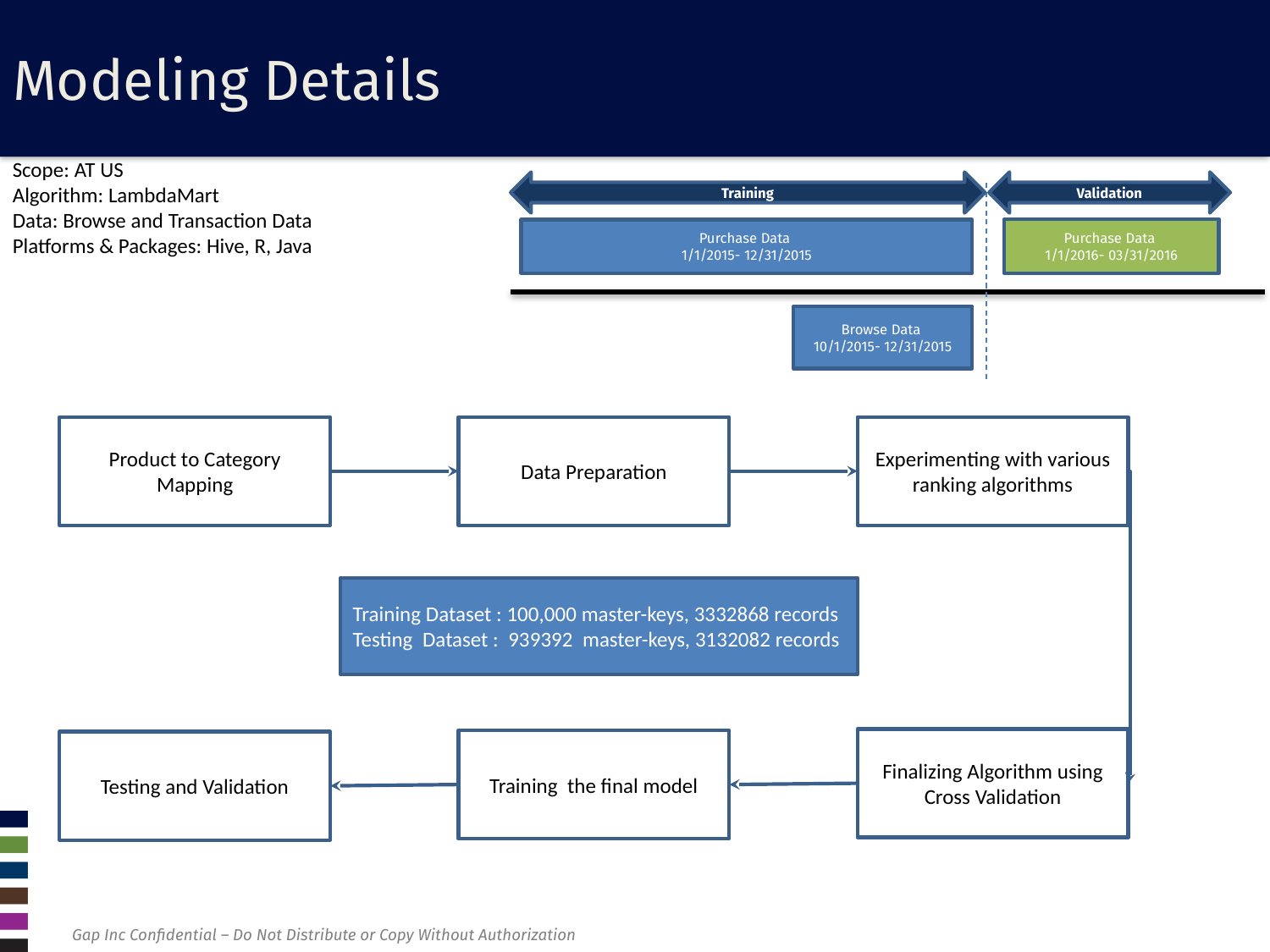

# Modeling Details
Scope: AT US
Algorithm: LambdaMart
Data: Browse and Transaction Data
Platforms & Packages: Hive, R, Java

Training
Validation
Purchase Data
1/1/2016- 03/31/2016
Purchase Data
1/1/2015- 12/31/2015
Browse Data
10/1/2015- 12/31/2015
Product to Category Mapping
Data Preparation
Experimenting with various ranking algorithms
Training Dataset : 100,000 master-keys, 3332868 records
Testing  Dataset :  939392  master-keys, 3132082 records
Finalizing Algorithm using Cross Validation
Training  the final model
Testing and Validation
Gap Inc Confidential – Do Not Distribute or Copy Without Authorization